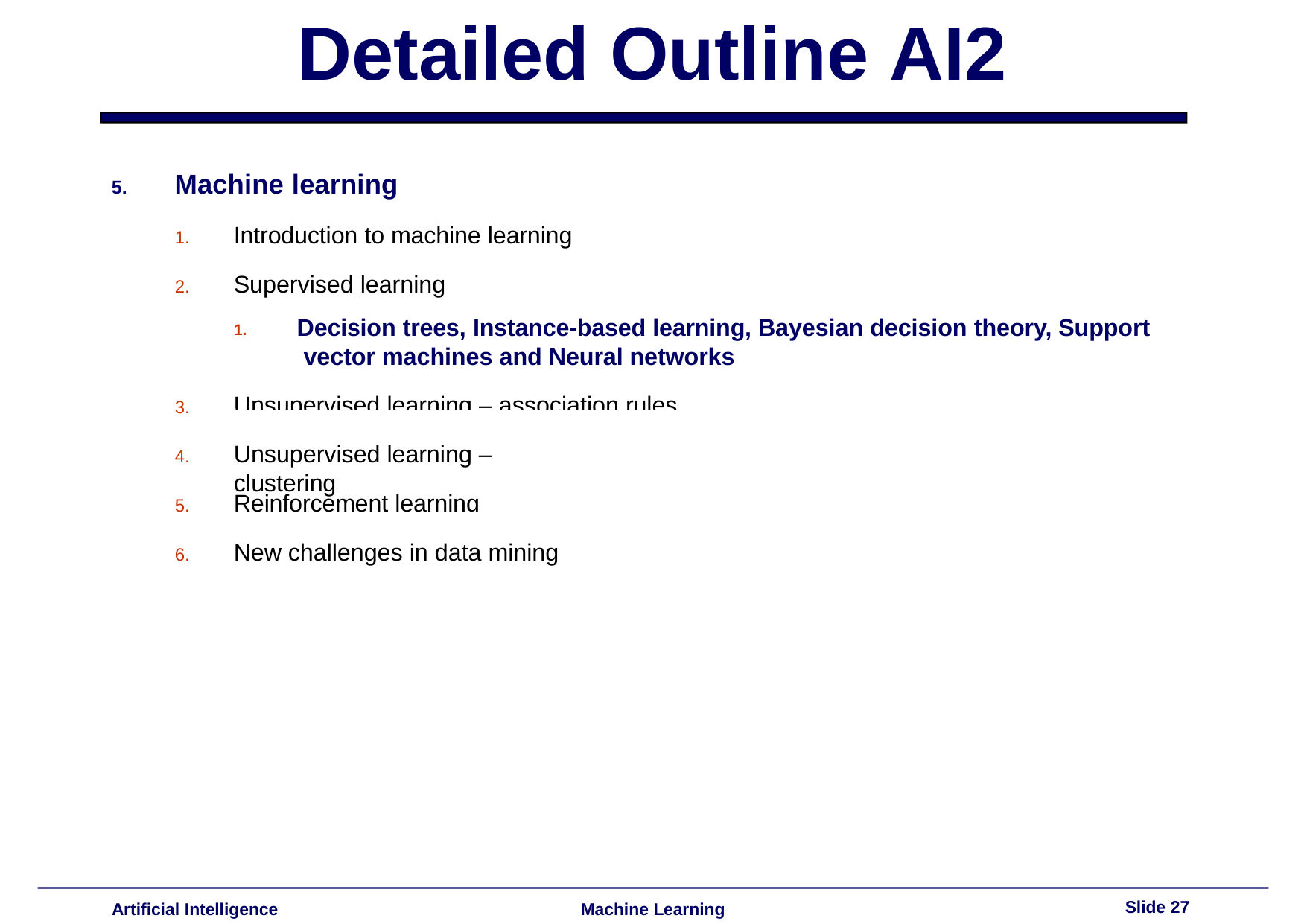

# Detailed Outline AI2

Machine learning
5.
Introduction to machine learning
1.
Supervised learning
2.
Decision trees, Instance-based learning, Bayesian decision theory, Support  vector machines and Neural networks
1.
Unsupervised learning – association rules
3.

Unsupervised learning – clustering
4.
Reinforcement learning
5.

New challenges in data mining
6.

Slide 27
Artificial Intelligence
Machine Learning